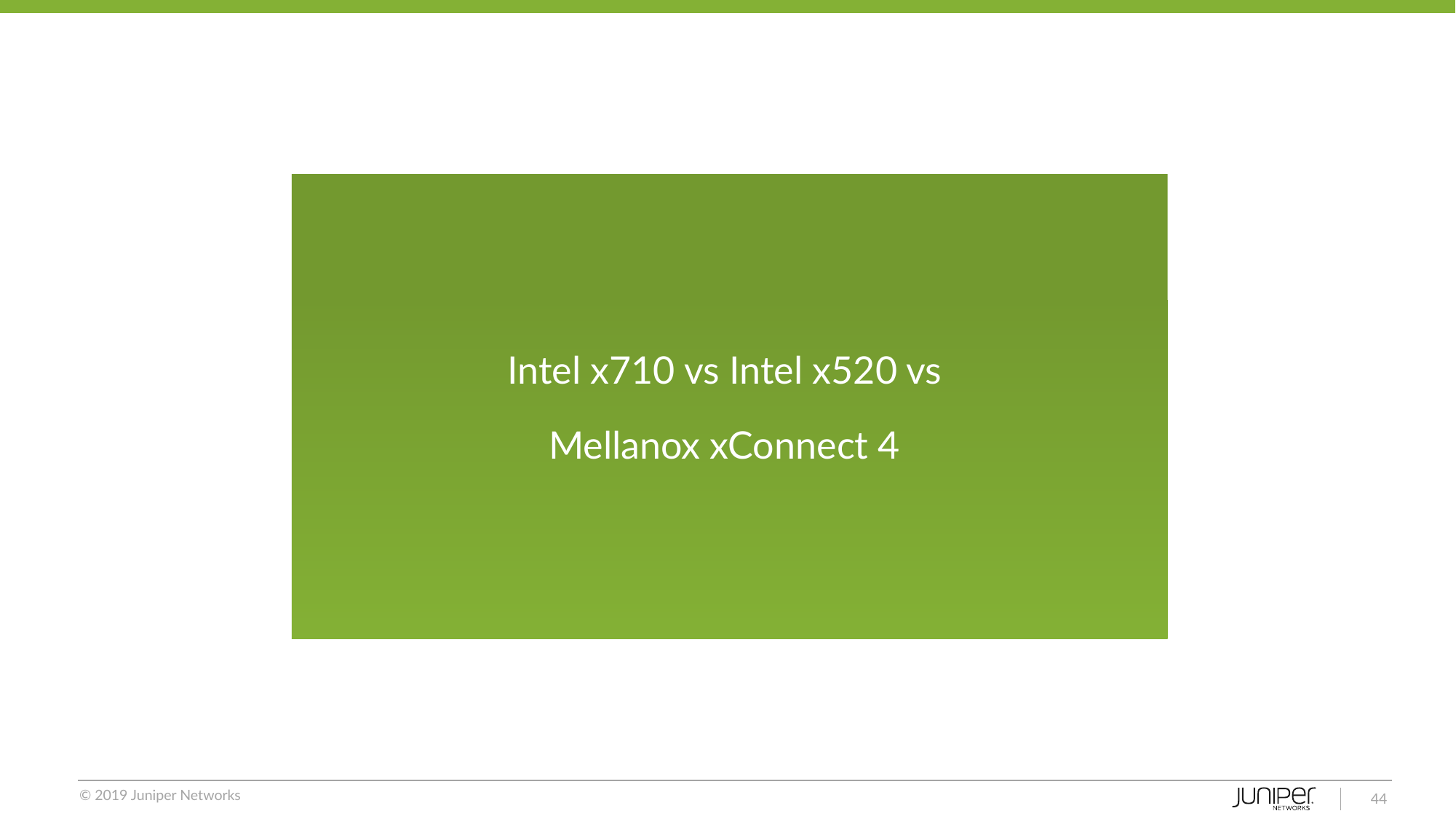

Intel x710 vs Intel x520 vs
Mellanox xConnect 4
44